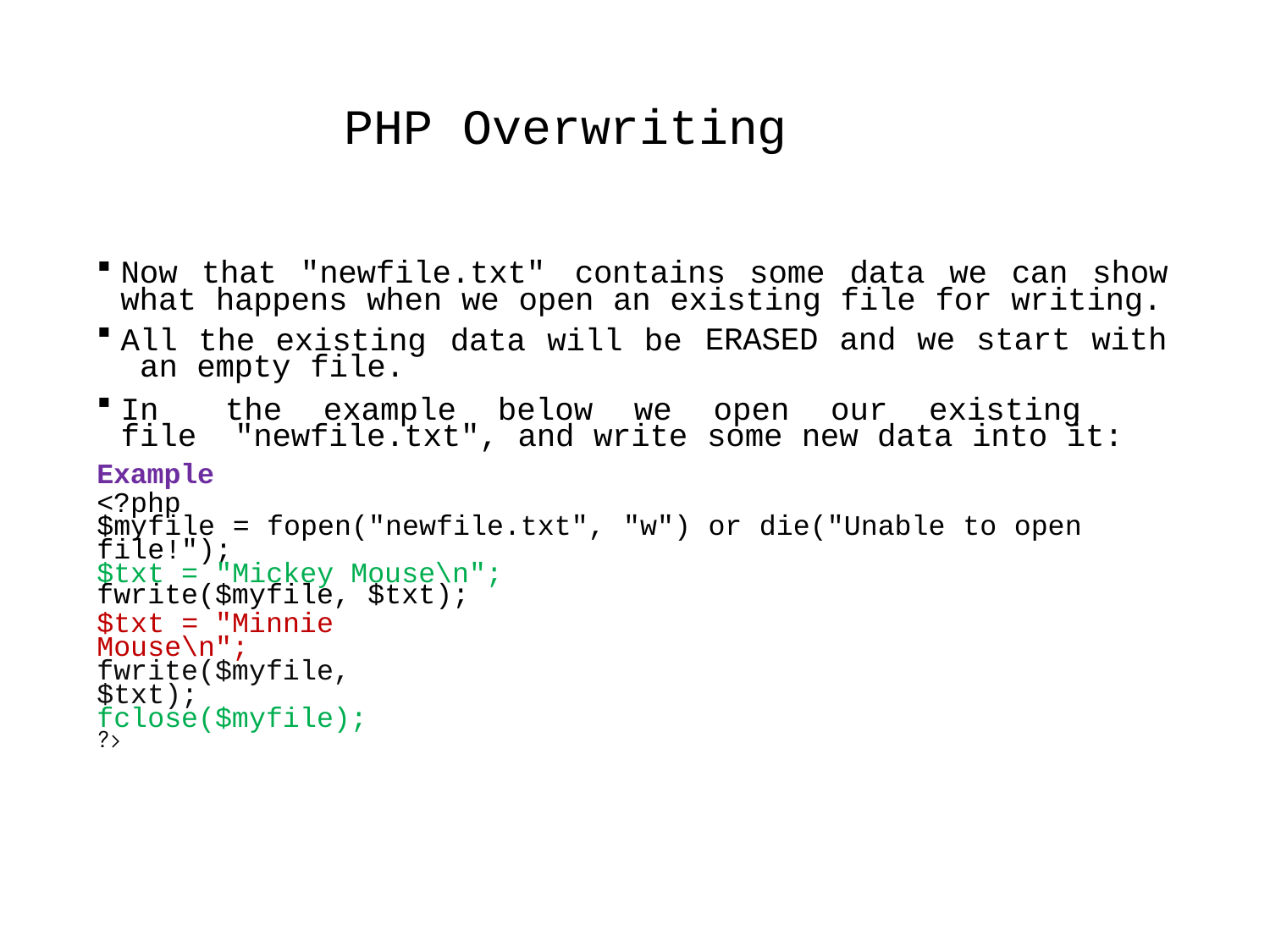

# PHP Overwriting
Now that "newfile.txt"
contains some data we can show
what happens when we open an existing file for writing.
All the existing data will be  an empty file.
ERASED and we start with
In	the	example	below	we	open	our	existing	file  "newfile.txt", and write some new data into it:
Example
<?php
$myfile = fopen("newfile.txt", "w") or die("Unable to open file!");
$txt = "Mickey Mouse\n";
fwrite($myfile, $txt);
$txt = "Minnie Mouse\n";  fwrite($myfile, $txt);  fclose($myfile);
?>